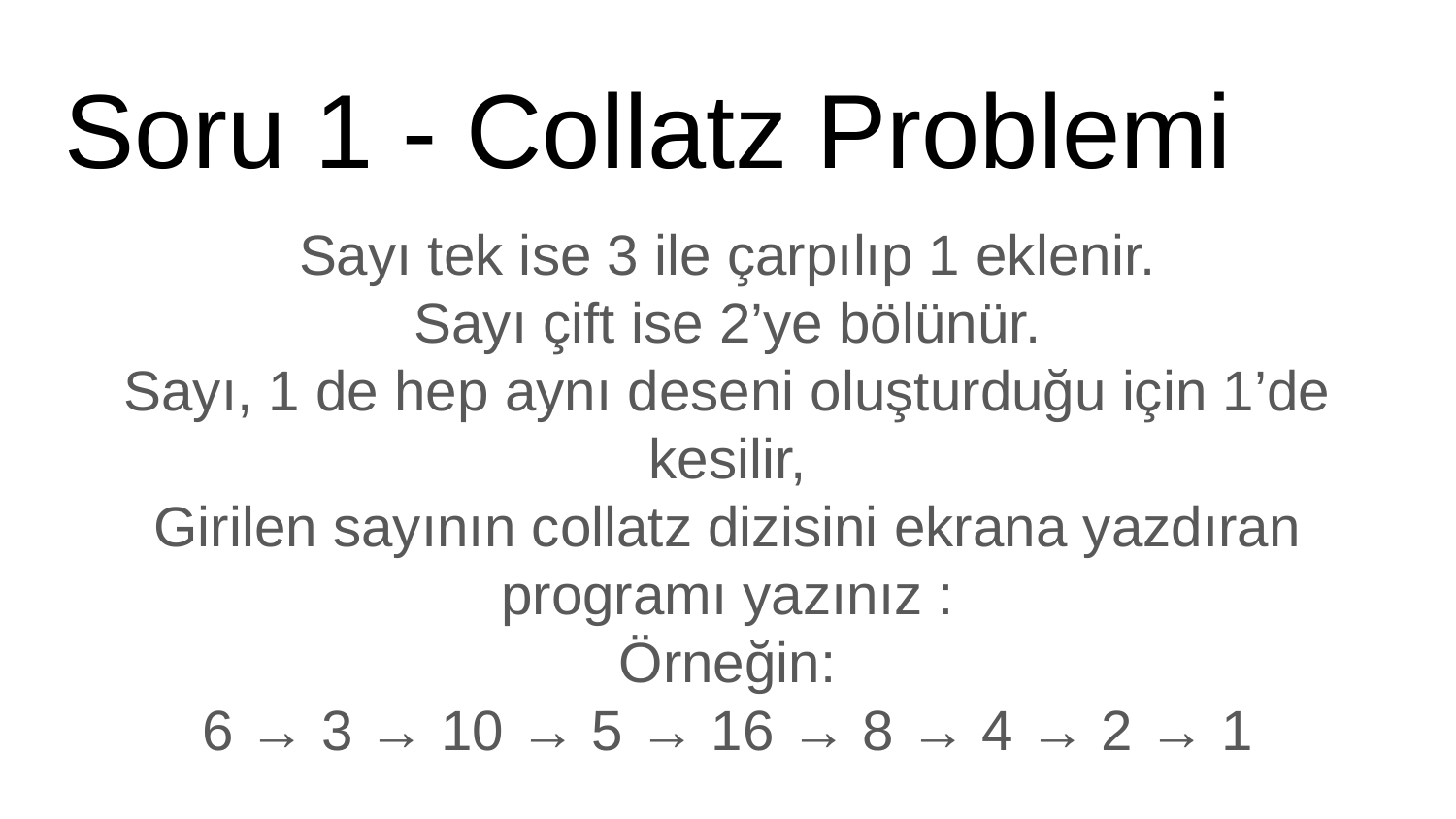

# Soru 1 - Collatz Problemi
Sayı tek ise 3 ile çarpılıp 1 eklenir.
Sayı çift ise 2’ye bölünür.
Sayı, 1 de hep aynı deseni oluşturduğu için 1’de kesilir,
Girilen sayının collatz dizisini ekrana yazdıran programı yazınız :
Örneğin:
6 → 3 → 10 → 5 → 16 → 8 → 4 → 2 → 1